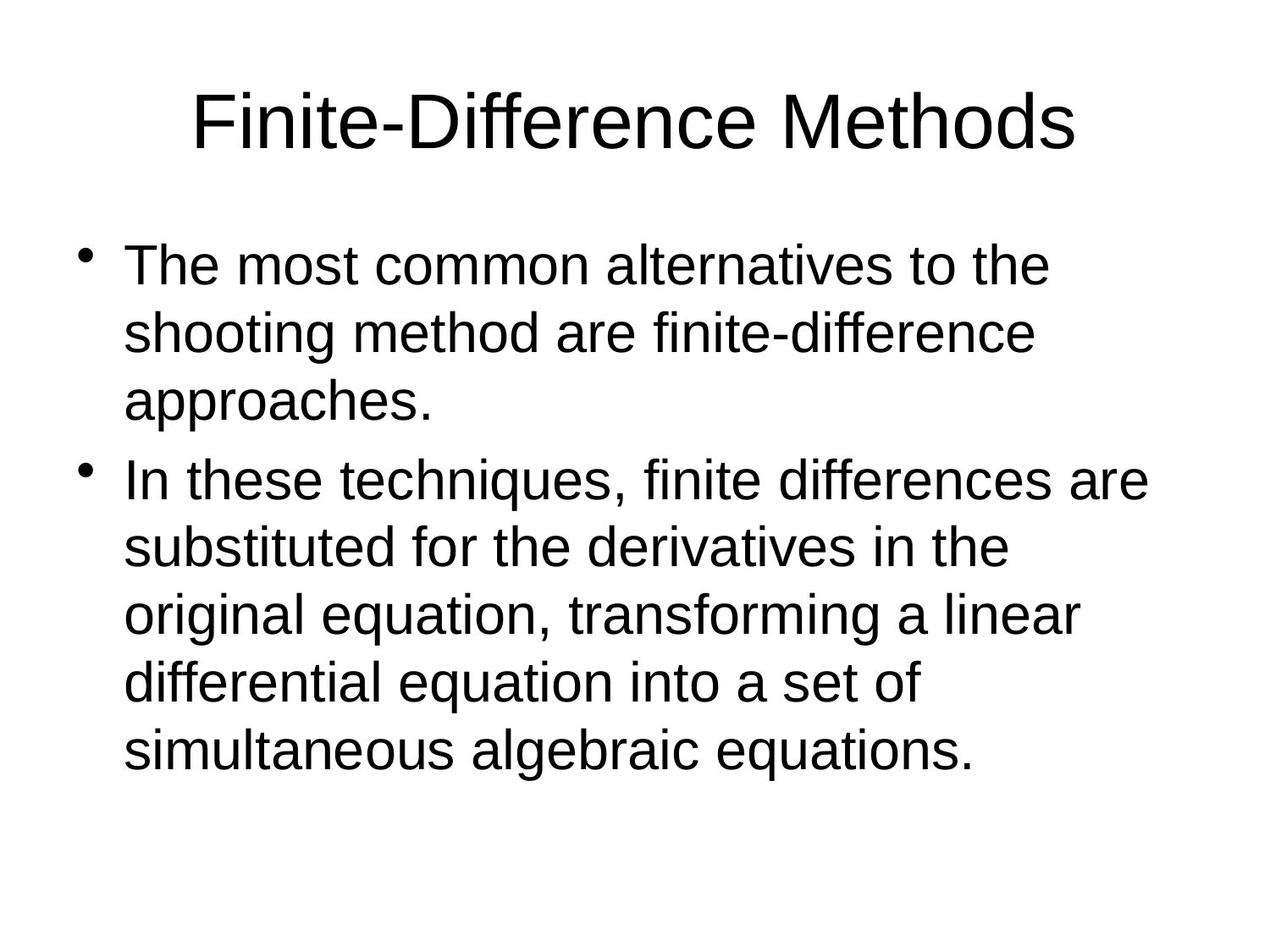

# Finite-Difference Methods
The most common alternatives to the shooting method are finite-difference approaches.
In these techniques, finite differences are substituted for the derivatives in the original equation, transforming a linear differential equation into a set of simultaneous algebraic equations.